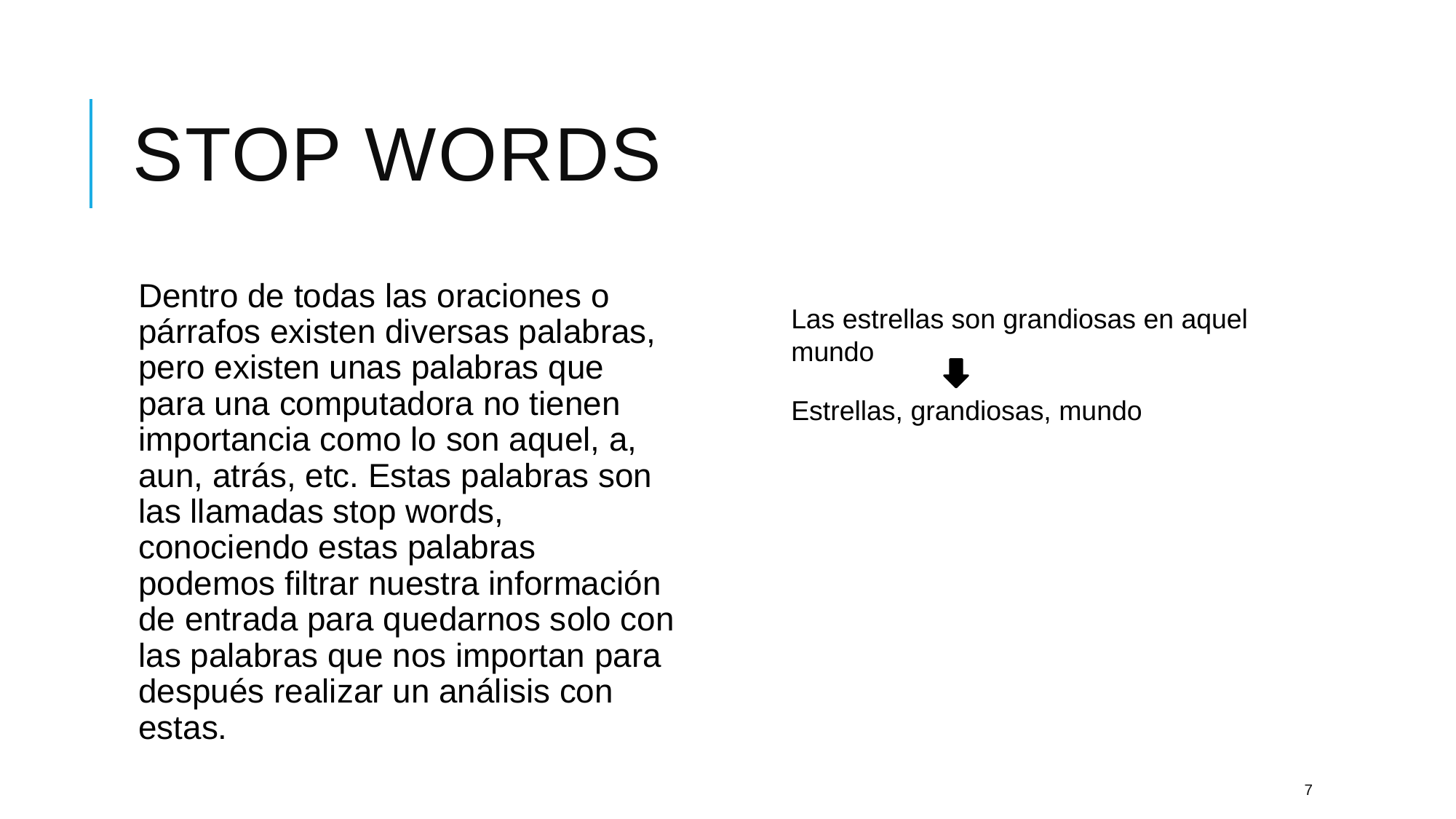

# Stop words
Dentro de todas las oraciones o párrafos existen diversas palabras, pero existen unas palabras que para una computadora no tienen importancia como lo son aquel, a, aun, atrás, etc. Estas palabras son las llamadas stop words, conociendo estas palabras podemos filtrar nuestra información de entrada para quedarnos solo con las palabras que nos importan para después realizar un análisis con estas.

Las estrellas son grandiosas en aquel mundo

Estrellas, grandiosas, mundo
7